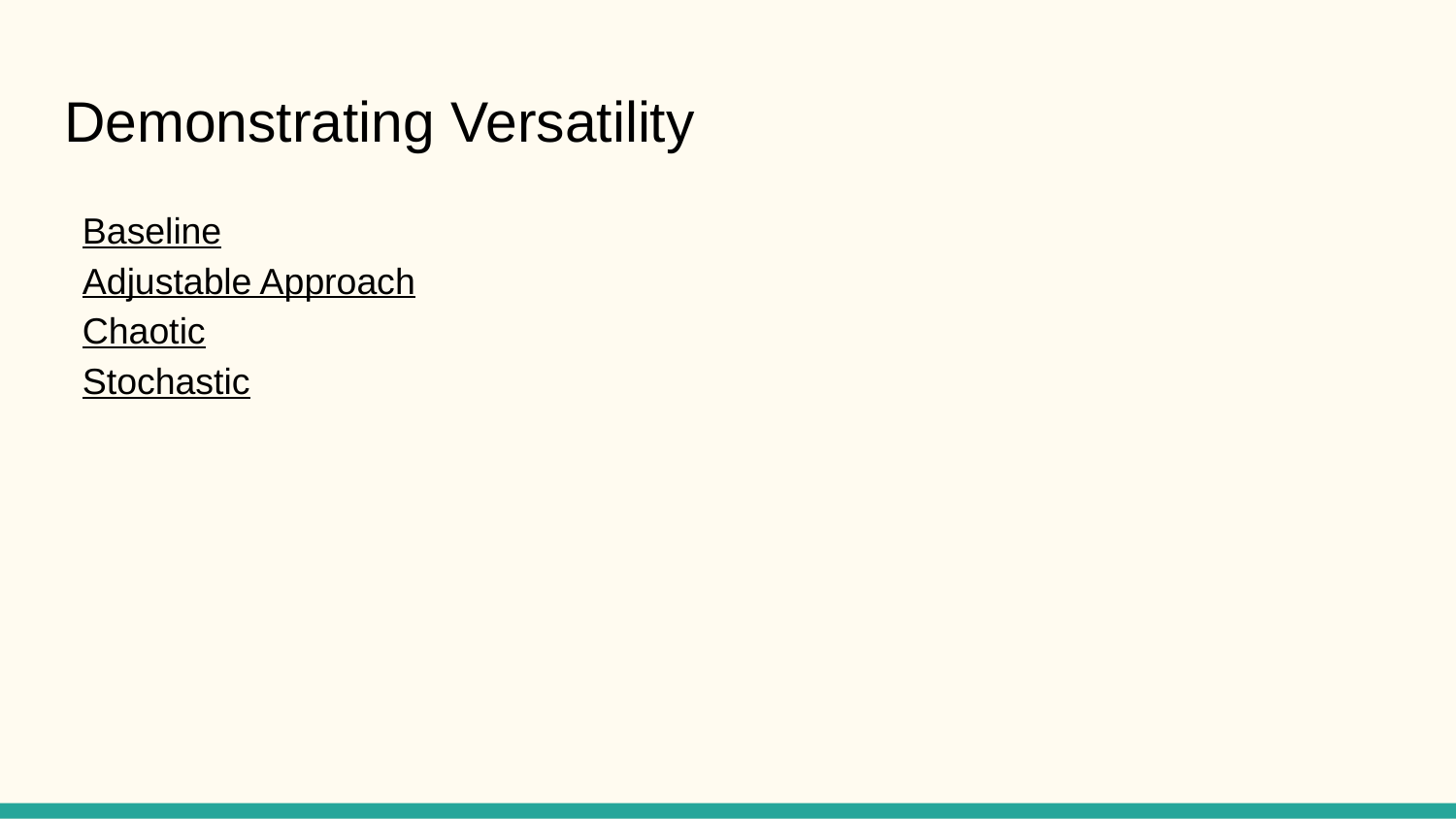

# Demonstrating Versatility
Baseline
Adjustable Approach
Chaotic
Stochastic